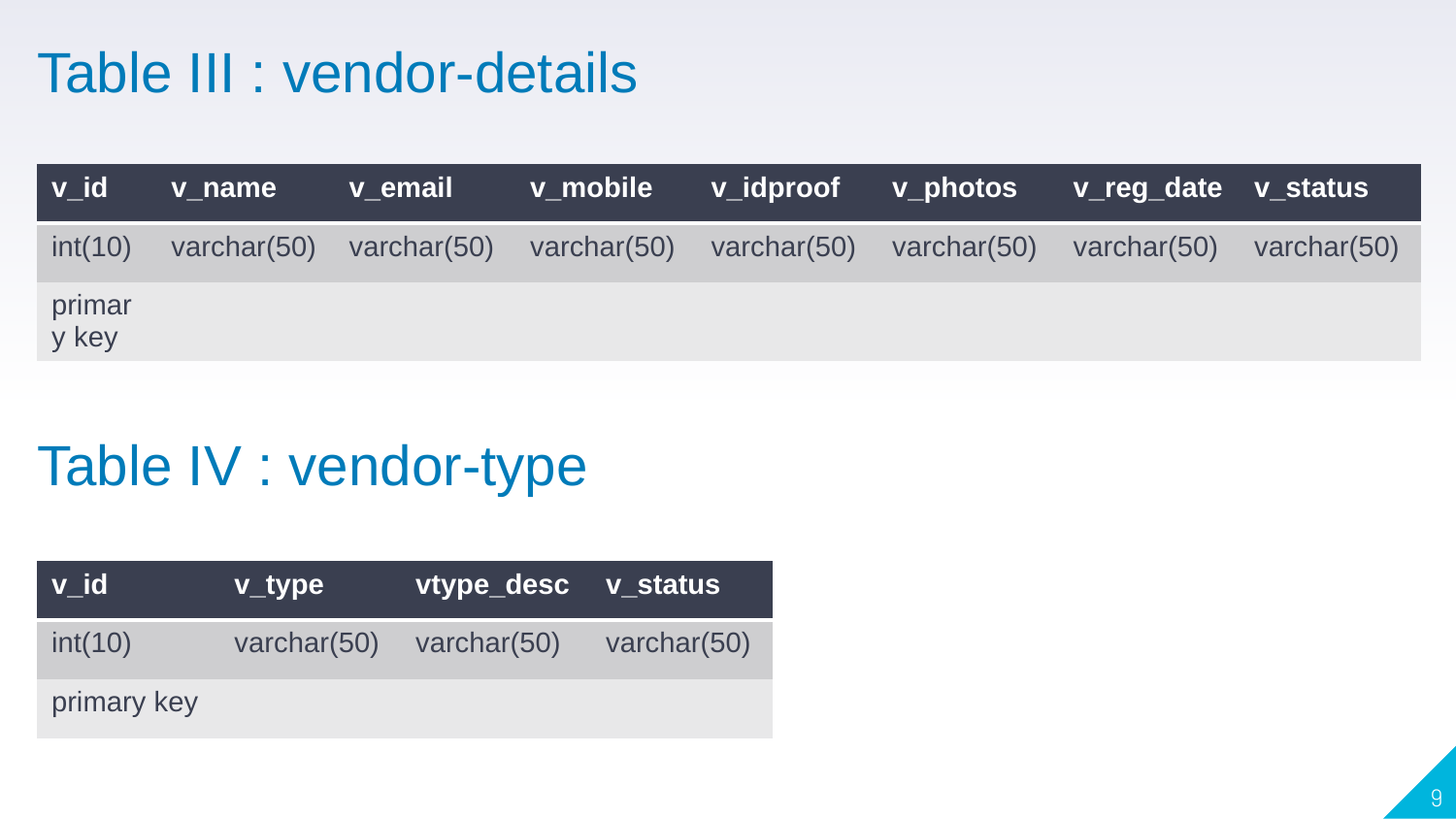

Table III : vendor-details
| v\_id | v\_name | v\_email | v\_mobile | v\_idproof | v\_photos | v\_reg\_date | v\_status |
| --- | --- | --- | --- | --- | --- | --- | --- |
| int(10) | varchar(50) | varchar(50) | varchar(50) | varchar(50) | varchar(50) | varchar(50) | varchar(50) |
| primary key |  |  |  |  |  |  |  |
Table IV : vendor-type
| v\_id | v\_type | vtype\_desc | v\_status |
| --- | --- | --- | --- |
| int(10) | varchar(50) | varchar(50) | varchar(50) |
| primary key |  |  |  |
9